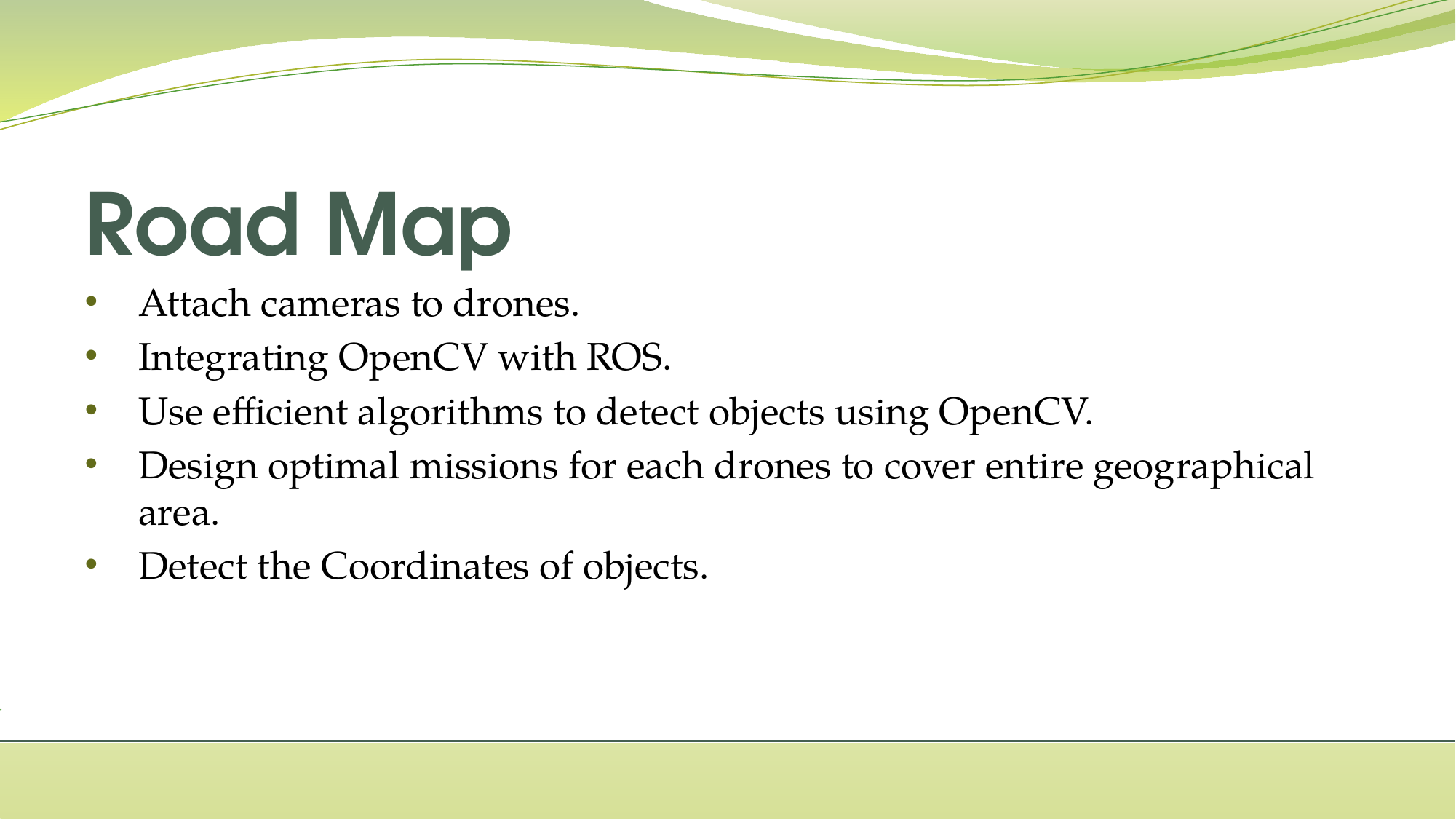

# Road Map
Attach cameras to drones.
Integrating OpenCV with ROS.
Use efficient algorithms to detect objects using OpenCV.
Design optimal missions for each drones to cover entire geographical area.
Detect the Coordinates of objects.